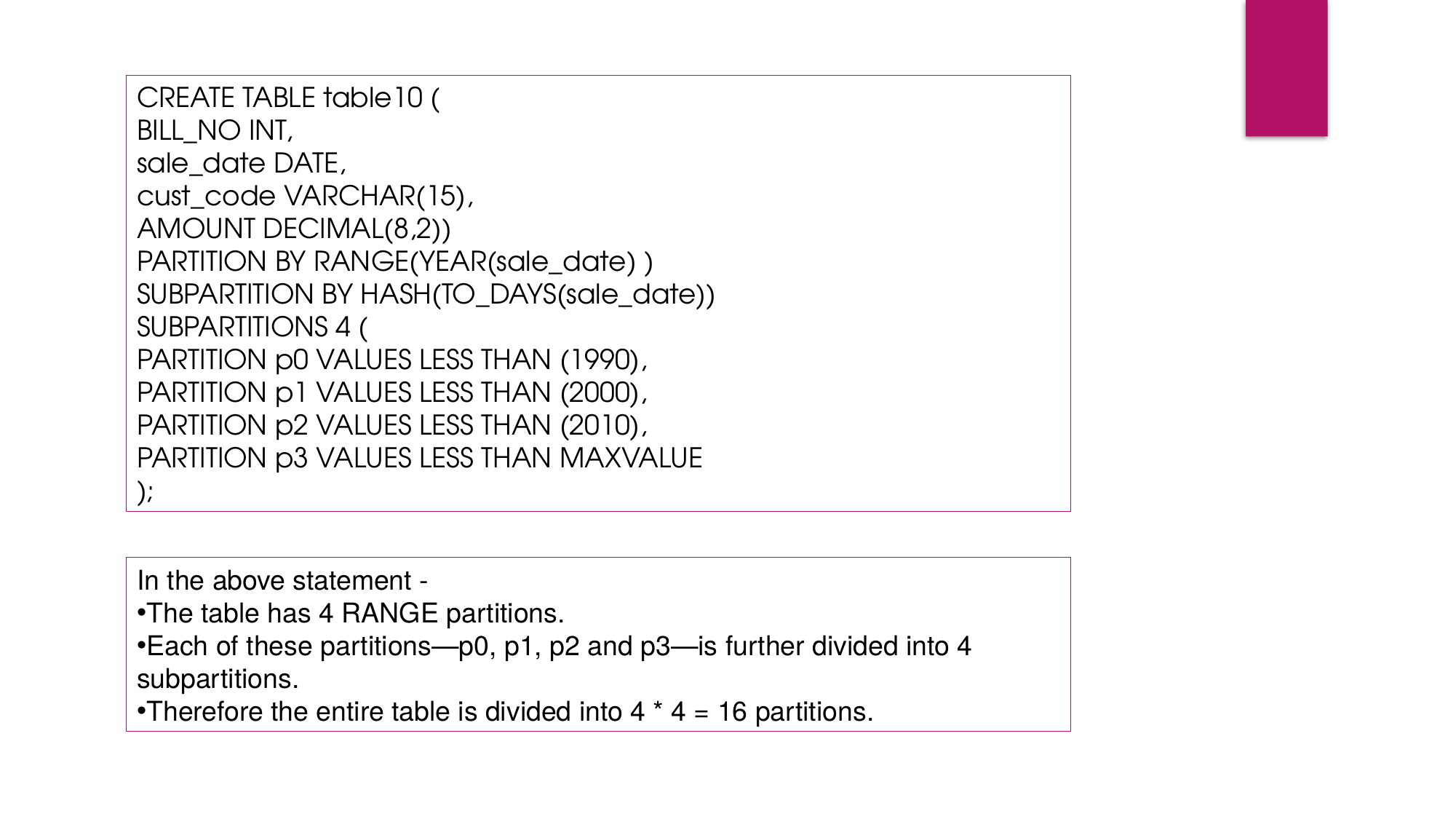

CREATE TABLE table10 (
BILL_NO INT,
sale_date DATE,
cust_code VARCHAR(15),
AMOUNT DECIMAL(8,2))
PARTITION BY RANGE(YEAR(sale_date) )
SUBPARTITION BY HASH(TO_DAYS(sale_date))
SUBPARTITIONS 4 (
PARTITION p0 VALUES LESS THAN (1990),
PARTITION p1 VALUES LESS THAN (2000),
PARTITION p2 VALUES LESS THAN (2010),
PARTITION p3 VALUES LESS THAN MAXVALUE
);
In the above statement -
The table has 4 RANGE partitions.
Each of these partitions—p0, p1, p2 and p3—is further divided into 4 subpartitions.
Therefore the entire table is divided into 4 * 4 = 16 partitions.